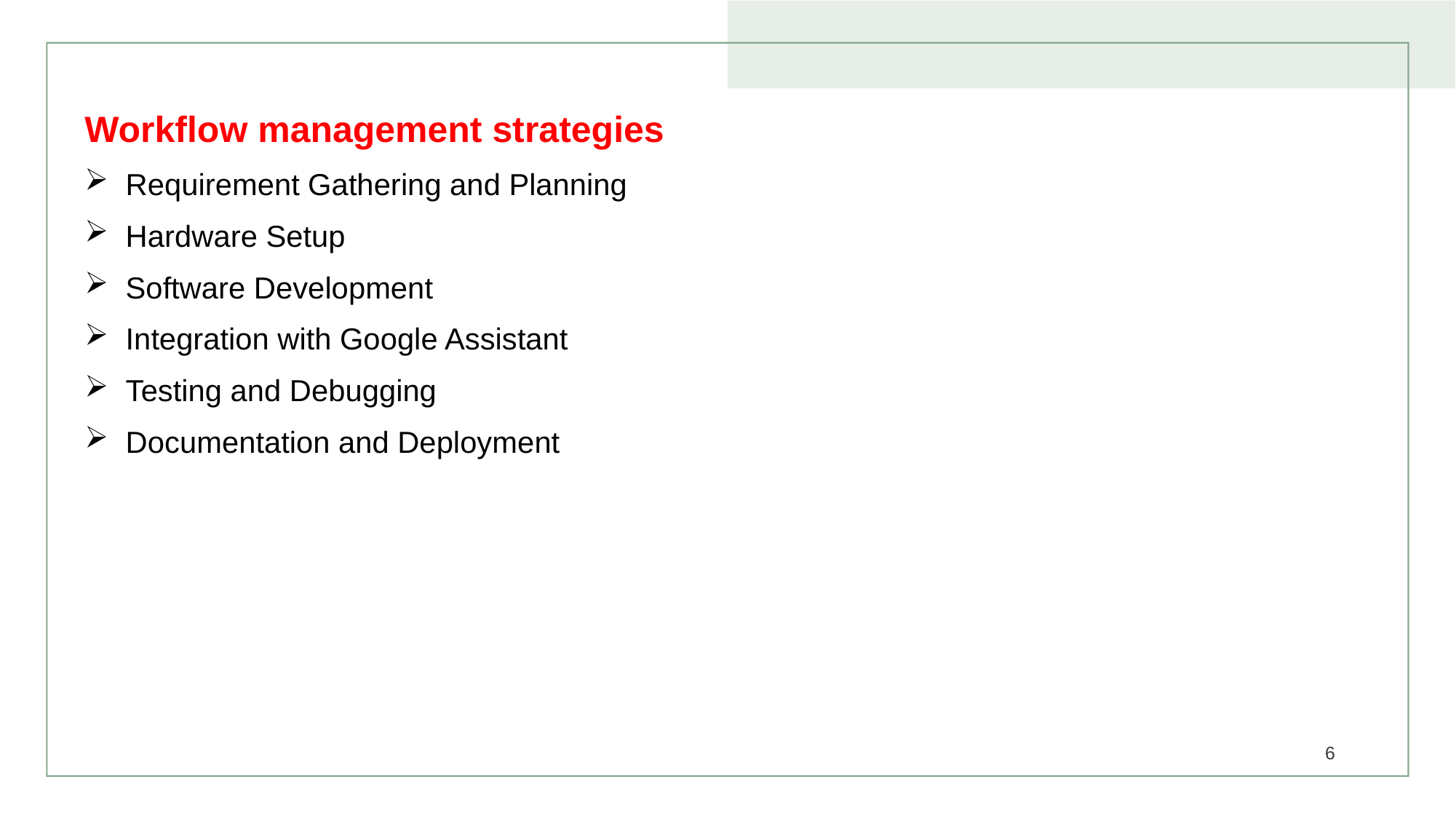

Workflow management strategies
Requirement Gathering and Planning
Hardware Setup
Software Development
Integration with Google Assistant
Testing and Debugging
Documentation and Deployment
6